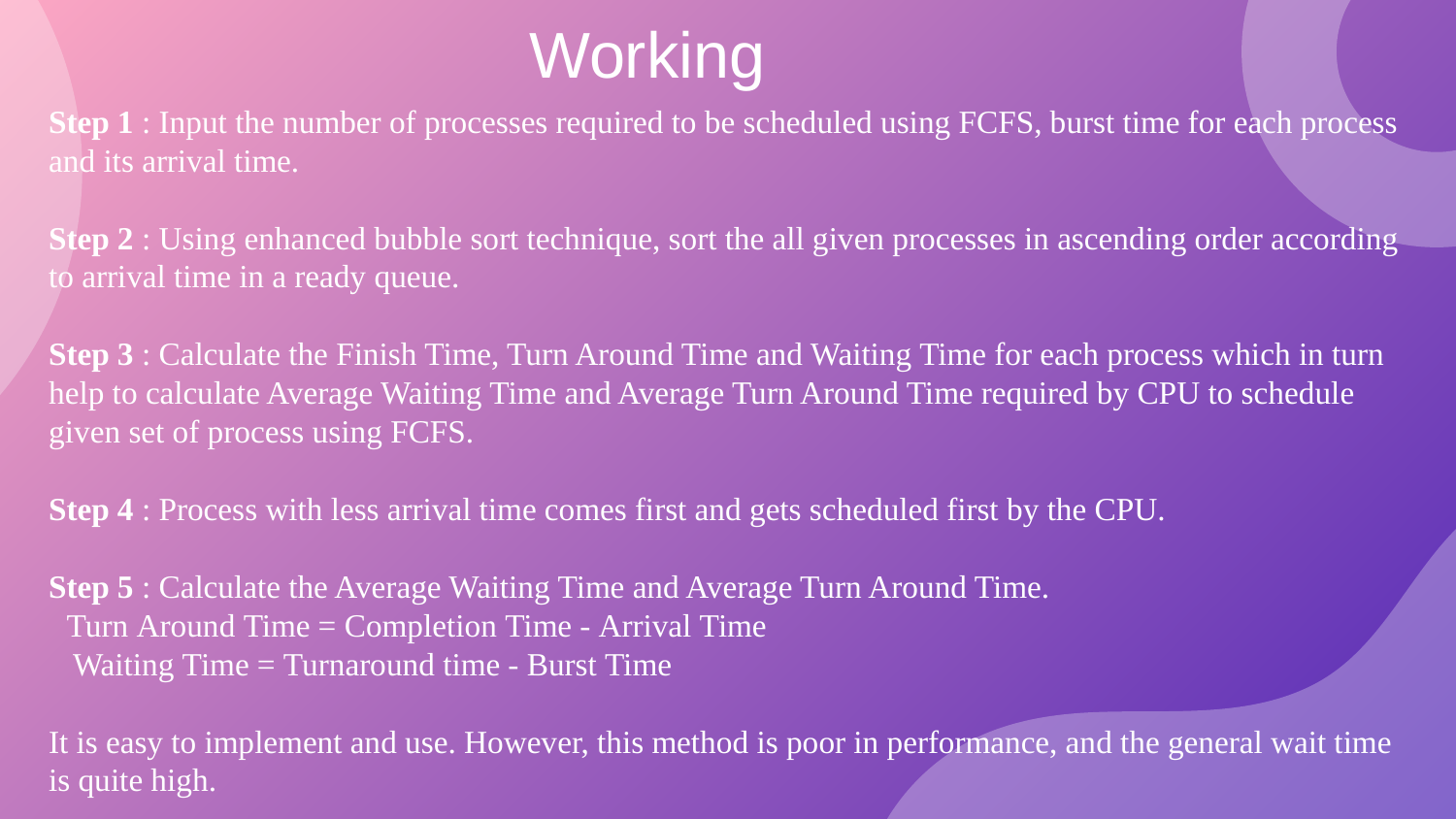

# Working
Step 1 : Input the number of processes required to be scheduled using FCFS, burst time for each process and its arrival time.

Step 2 : Using enhanced bubble sort technique, sort the all given processes in ascending order according to arrival time in a ready queue.

Step 3 : Calculate the Finish Time, Turn Around Time and Waiting Time for each process which in turn help to calculate Average Waiting Time and Average Turn Around Time required by CPU to schedule given set of process using FCFS.

Step 4 : Process with less arrival time comes first and gets scheduled first by the CPU.

Step 5 : Calculate the Average Waiting Time and Average Turn Around Time.
  Turn Around Time = Completion Time - Arrival Time
   Waiting Time = Turnaround time - Burst Time

It is easy to implement and use. However, this method is poor in performance, and the general wait time is quite high.